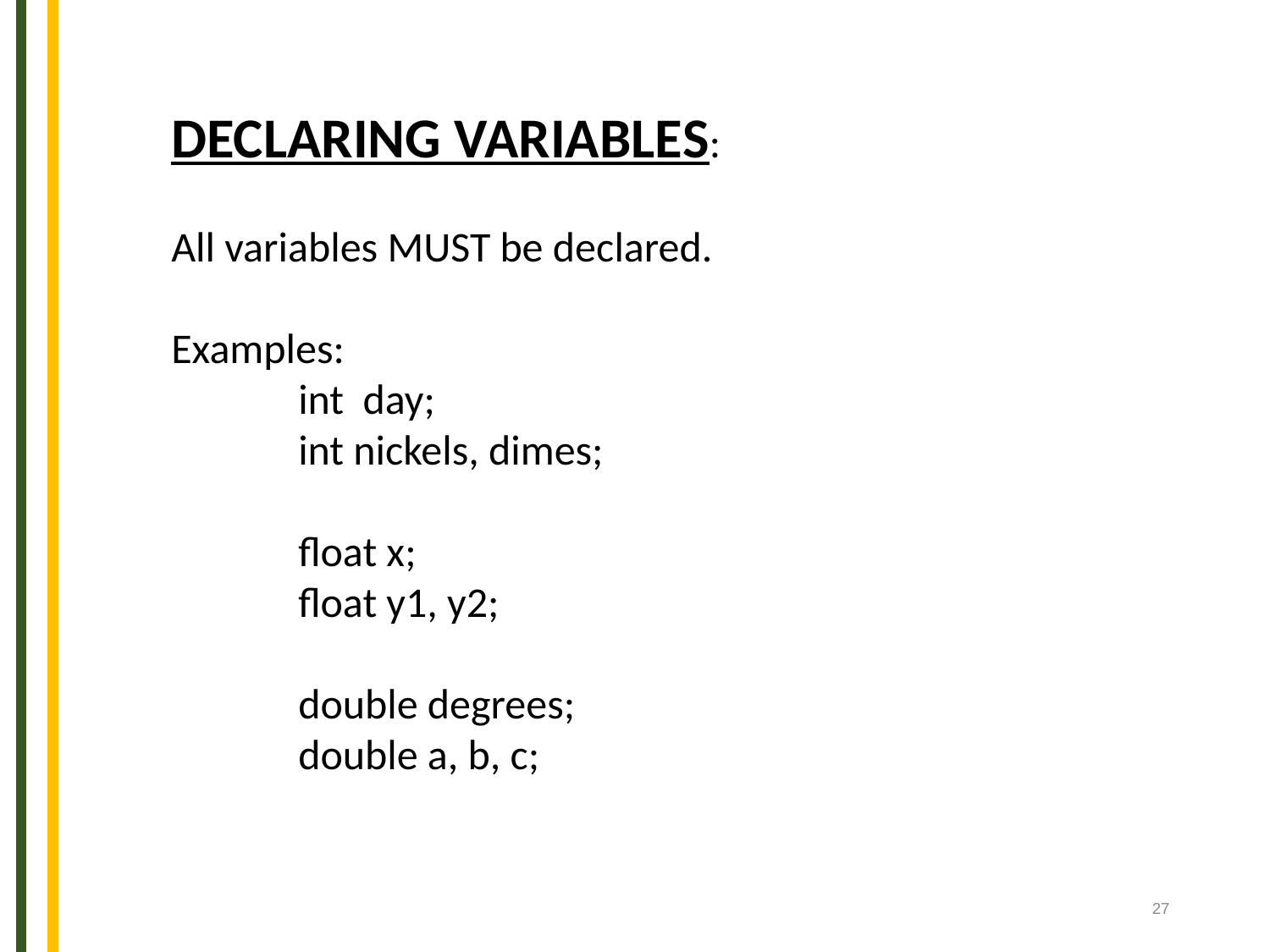

DECLARING VARIABLES:

All variables MUST be declared.

Examples:
	int  day;
	int nickels, dimes;

	float x;
	float y1, y2;

	double degrees;
	double a, b, c;
27